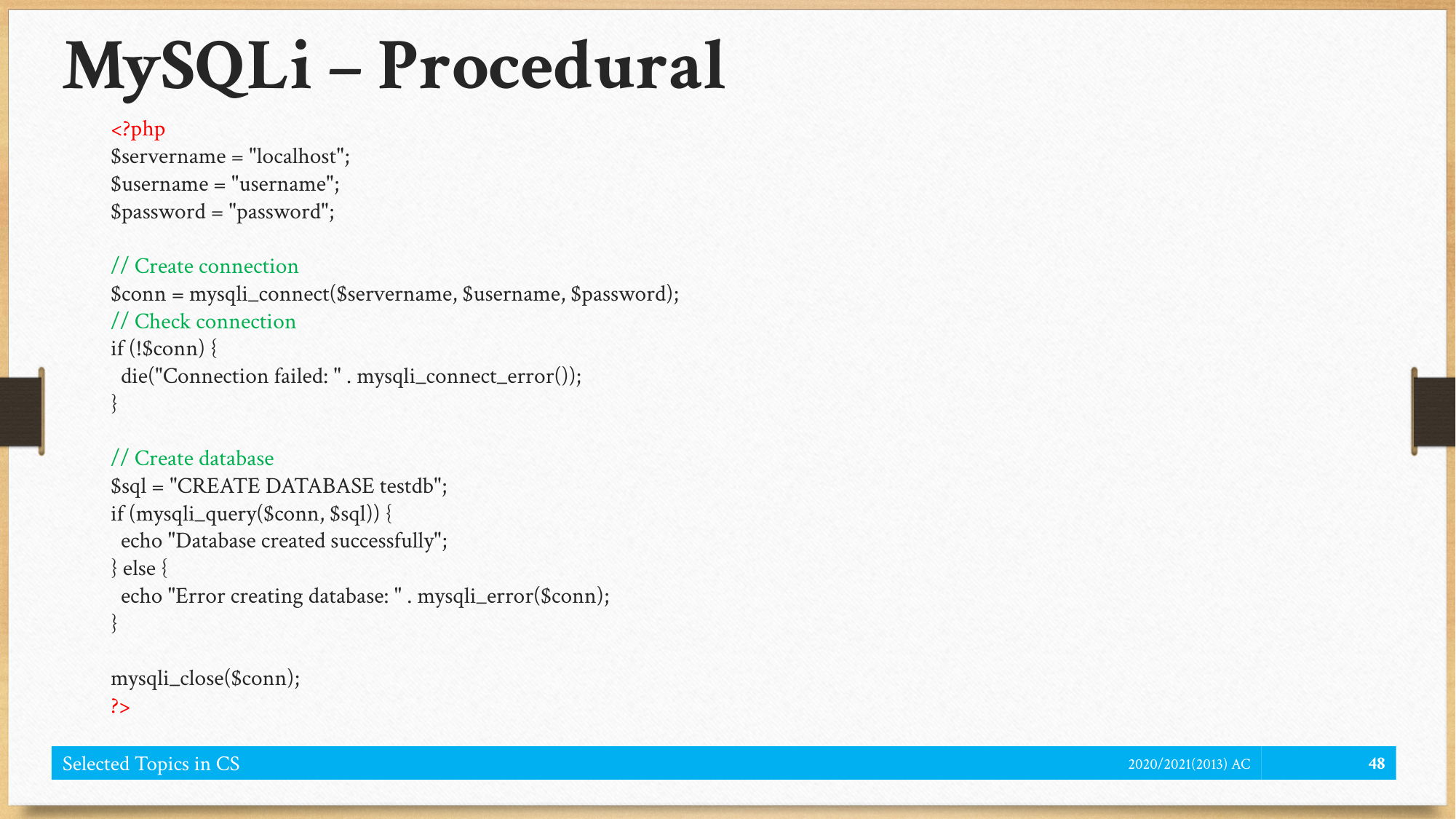

# MySQLi – Procedural
<?php
$servername = "localhost";
$username = "username";
$password = "password";
// Create connection
$conn = mysqli_connect($servername, $username, $password);
// Check connection
if (!$conn) {
  die("Connection failed: " . mysqli_connect_error());
}
// Create database
$sql = "CREATE DATABASE testdb";
if (mysqli_query($conn, $sql)) {
  echo "Database created successfully";
} else {
  echo "Error creating database: " . mysqli_error($conn);
}
mysqli_close($conn);
?>
Selected Topics in CS
2020/2021(2013) AC
48